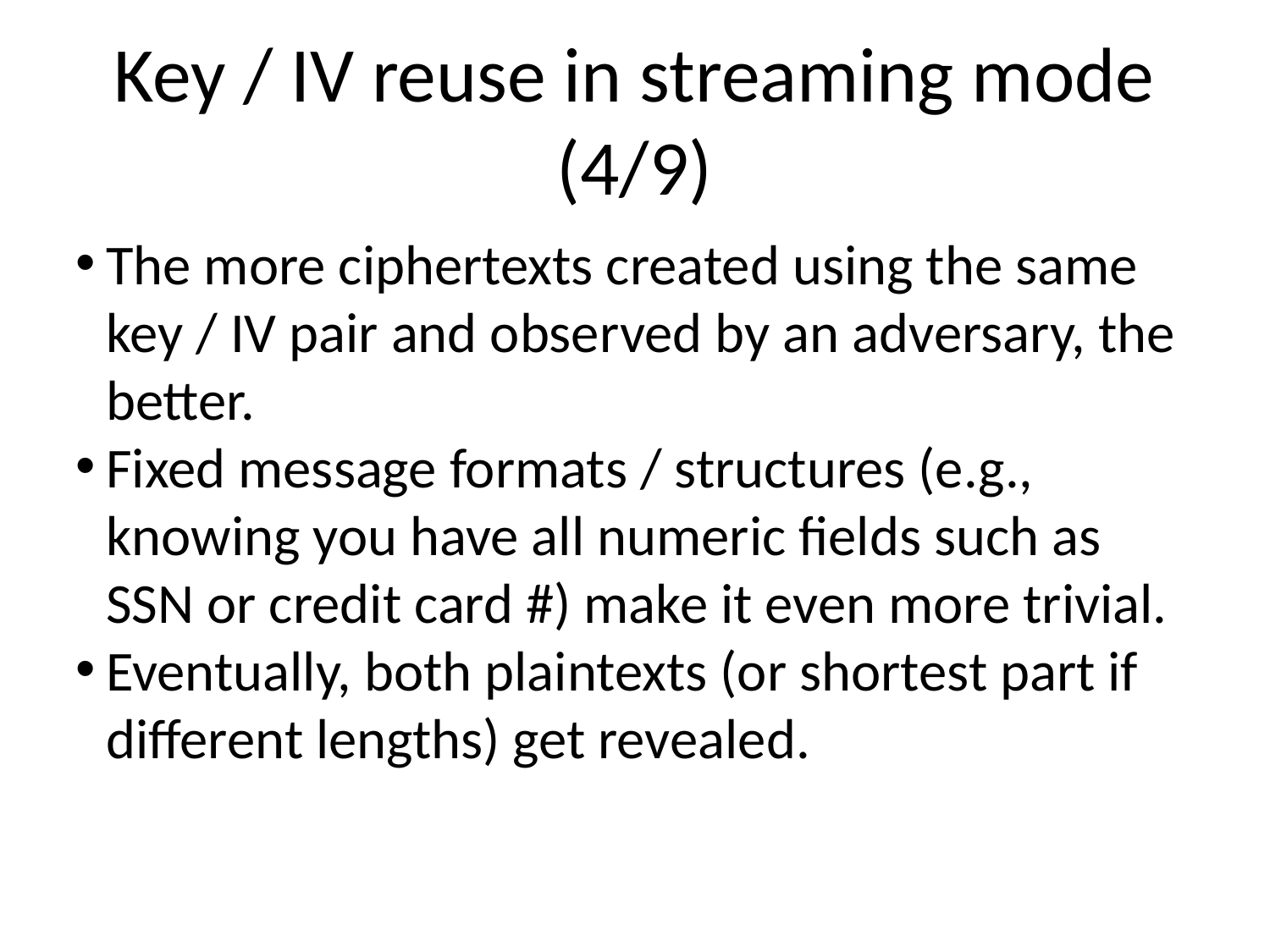

Key / IV reuse in streaming mode (4/9)
The more ciphertexts created using the same key / IV pair and observed by an adversary, the better.
Fixed message formats / structures (e.g., knowing you have all numeric fields such as SSN or credit card #) make it even more trivial.
Eventually, both plaintexts (or shortest part if different lengths) get revealed.